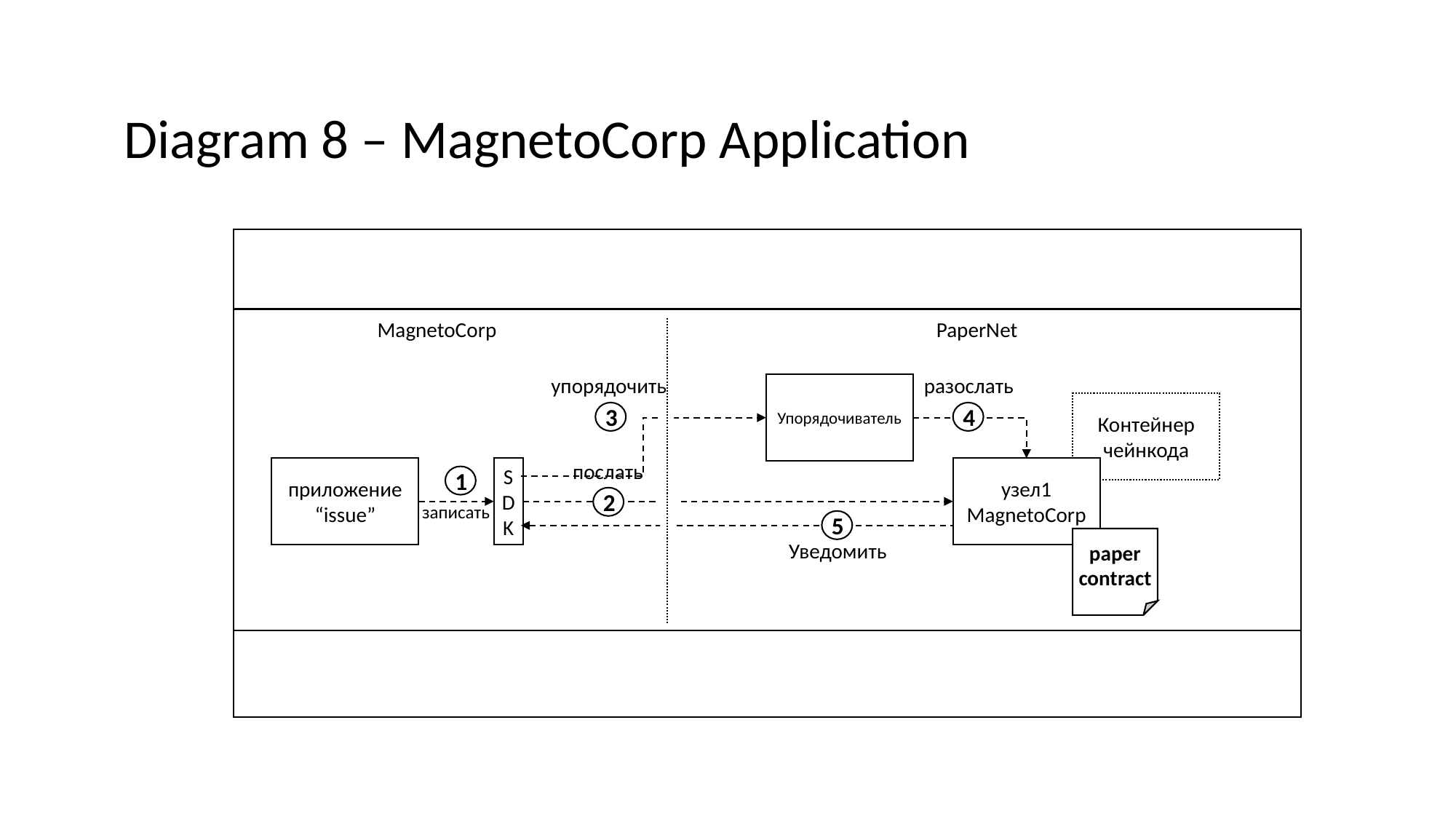

Diagram 8 – MagnetoCorp Application

MagnetoCorp
PaperNet
упорядочить
разослать
Упорядочиватель
Контейнер чейнкода
3
4

послать
SDK
приложение “issue”
узел1
MagnetoCorp
1
2

записать
5

paper
contract
Уведомить